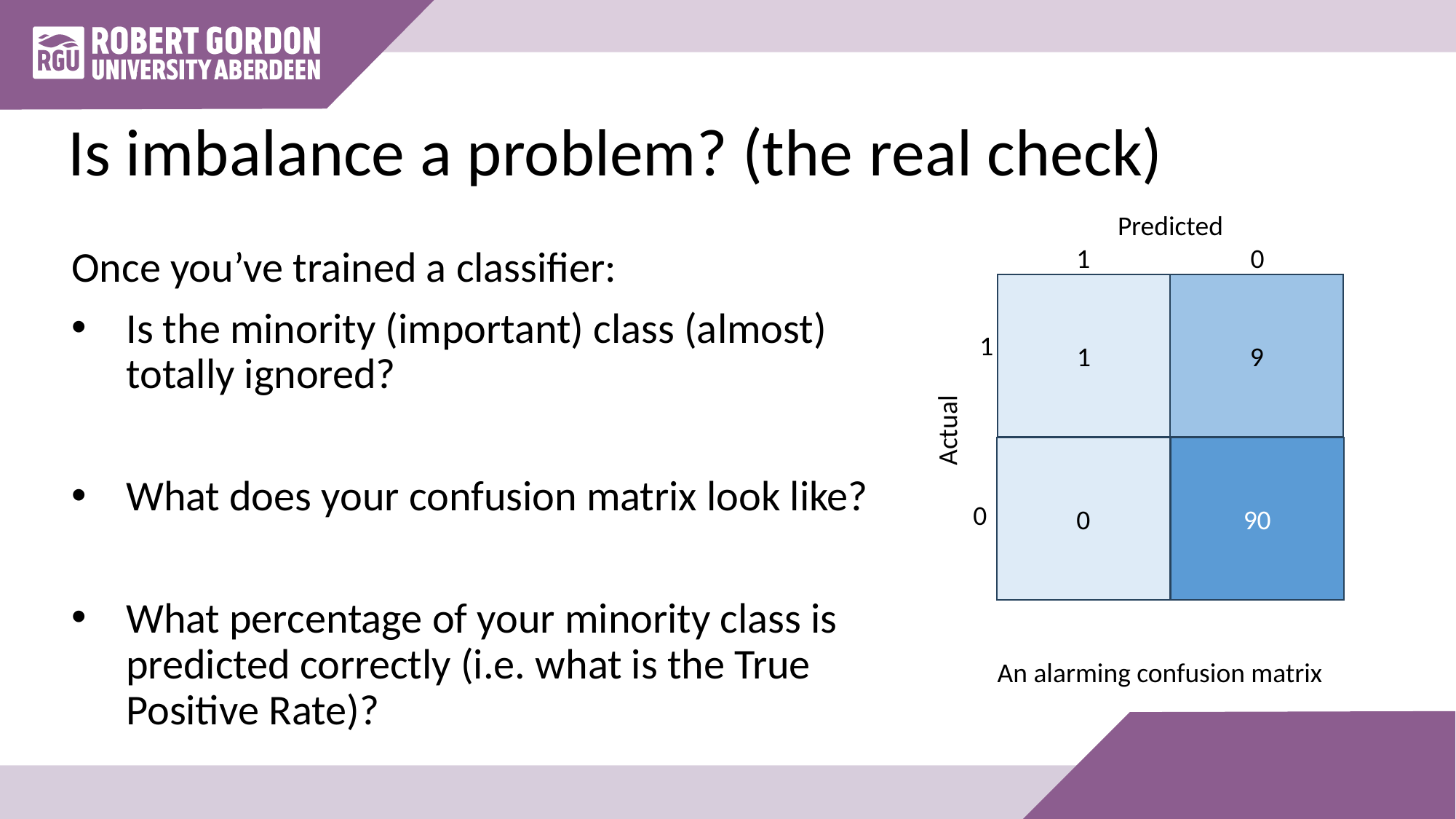

# Is imbalance a problem? (the real check)
Predicted
1
0
Once you’ve trained a classifier:
Is the minority (important) class (almost) totally ignored?

What does your confusion matrix look like?

What percentage of your minority class is predicted correctly (i.e. what is the True Positive Rate)?
1
9
1
Actual
0
90
0
An alarming confusion matrix